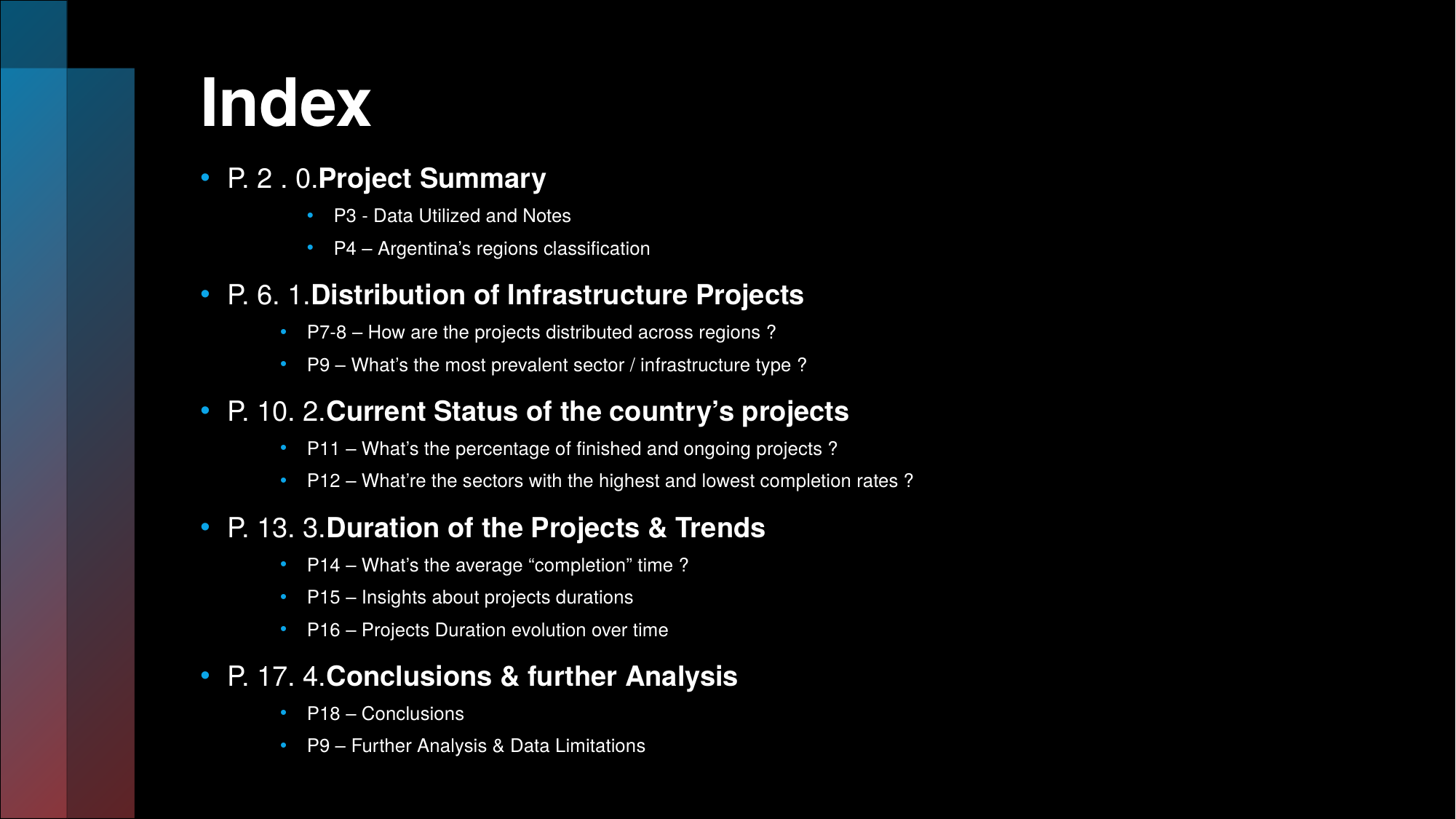

# Index
P. 2 . 0.Project Summary
P3 - Data Utilized and Notes
P4 – Argentina’s regions classification
P. 6. 1.Distribution of Infrastructure Projects
P7-8 – How are the projects distributed across regions ?
P9 – What’s the most prevalent sector / infrastructure type ?
P. 10. 2.Current Status of the country’s projects
P11 – What’s the percentage of finished and ongoing projects ?
P12 – What’re the sectors with the highest and lowest completion rates ?
P. 13. 3.Duration of the Projects & Trends
P14 – What’s the average “completion” time ?
P15 – Insights about projects durations
P16 – Projects Duration evolution over time
P. 17. 4.Conclusions & further Analysis
P18 – Conclusions
P9 – Further Analysis & Data Limitations